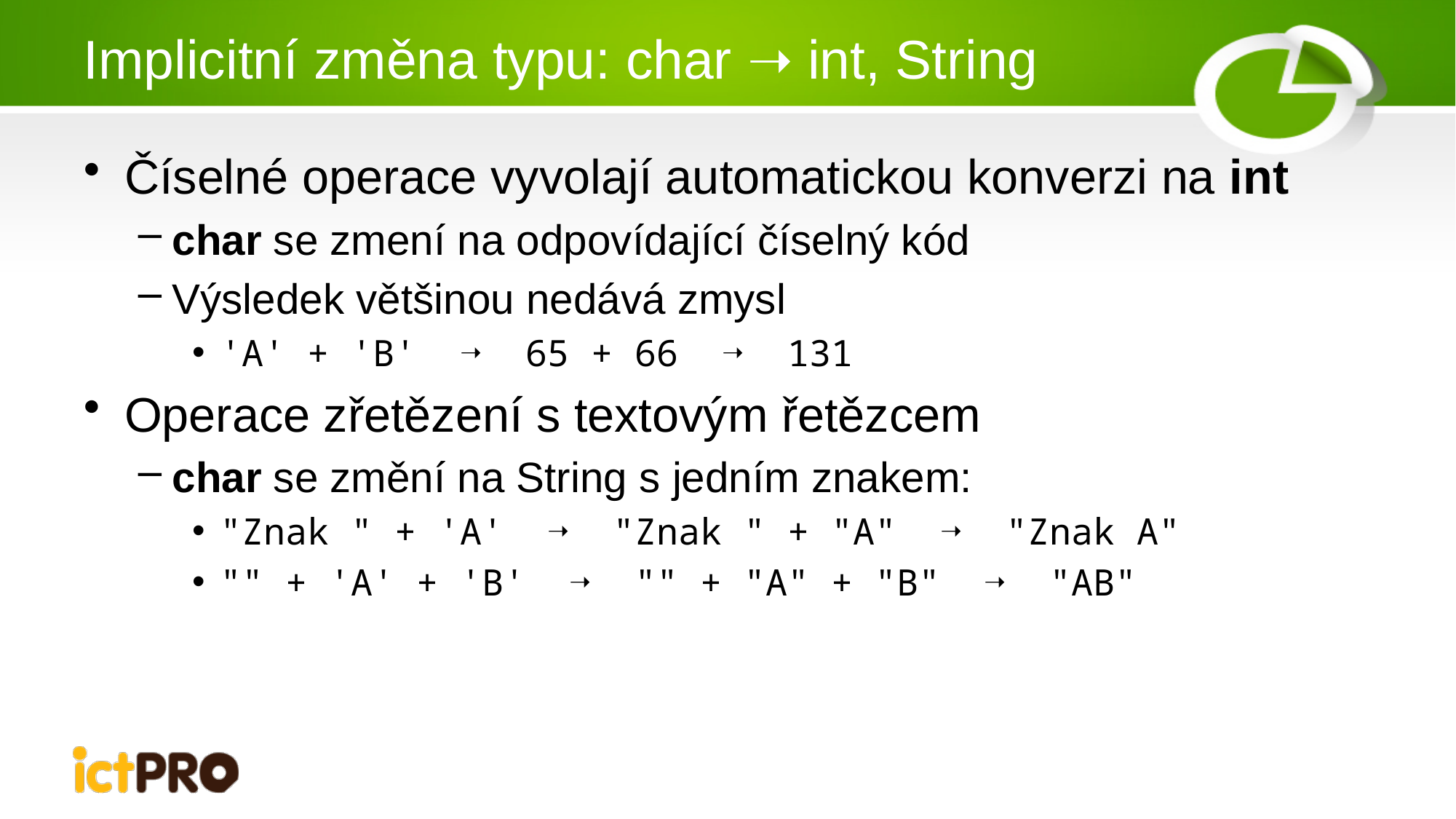

# Implicitní změna typu: char ➝ int, String
Číselné operace vyvolají automatickou konverzi na int
char se zmení na odpovídající číselný kód
Výsledek většinou nedává zmysl
'A' + 'B'  ➝  65 + 66  ➝  131
Operace zřetězení s textovým řetězcem
char se změní na String s jedním znakem:
"Znak " + 'A'  ➝  "Znak " + "A"  ➝  "Znak A"
"" + 'A' + 'B'  ➝  "" + "A" + "B"  ➝  "AB"